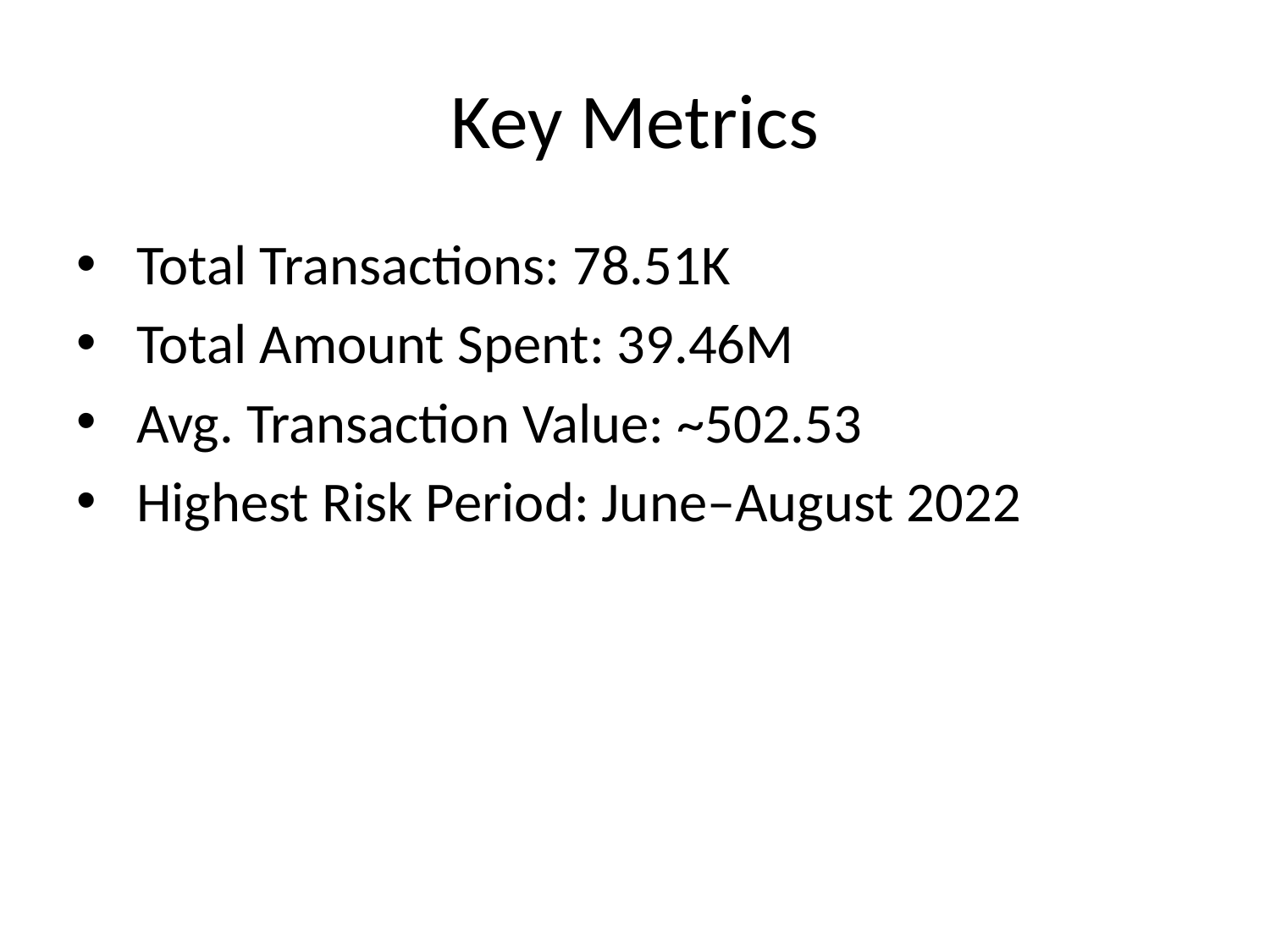

# Key Metrics
 Total Transactions: 78.51K
 Total Amount Spent: 39.46M
 Avg. Transaction Value: ~502.53
 Highest Risk Period: June–August 2022